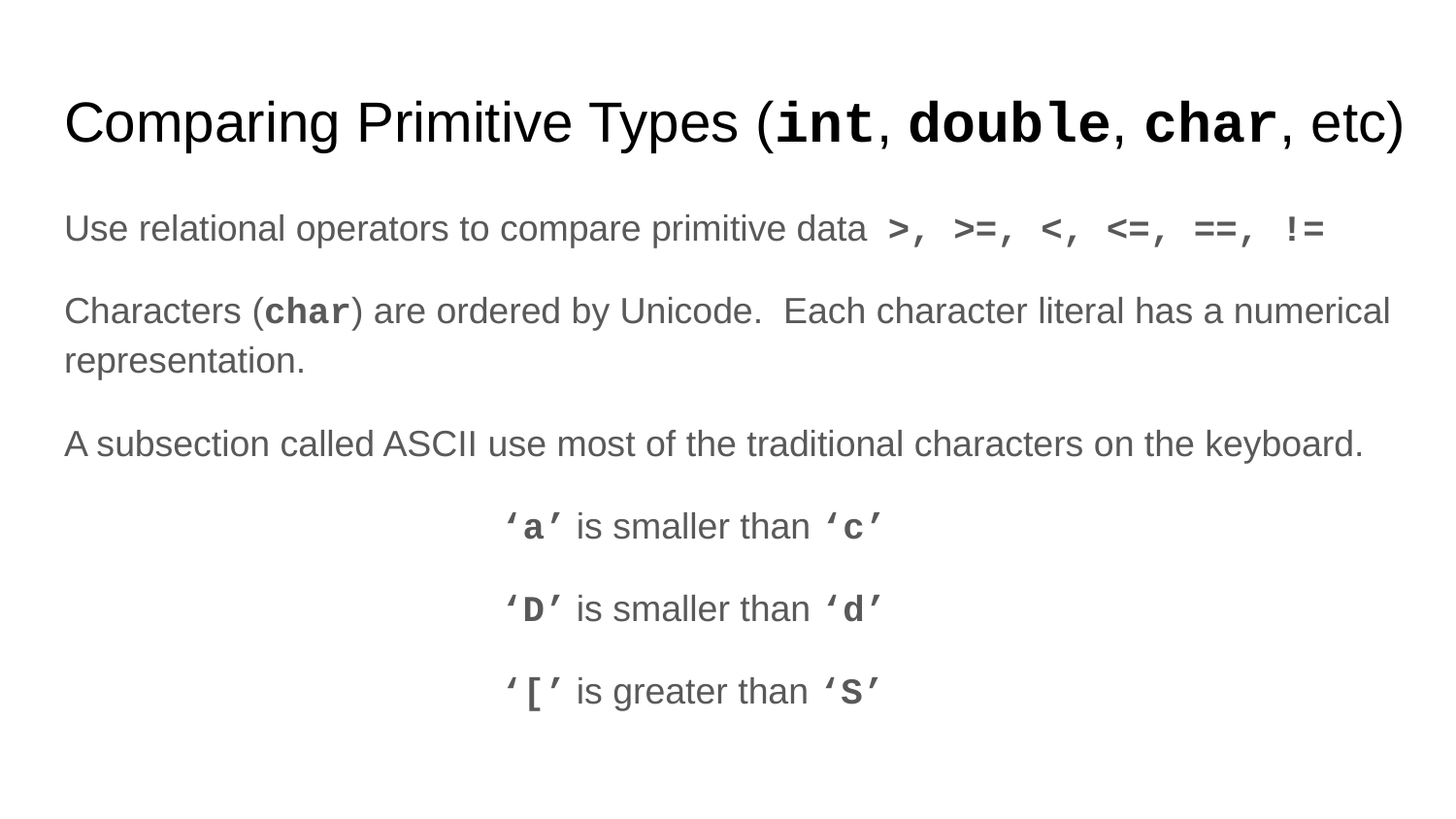

# Comparing Primitive Types (int, double, char, etc)
Use relational operators to compare primitive data  >, >=, <, <=, ==, !=
Characters (char) are ordered by Unicode.  Each character literal has a numerical representation.
A subsection called ASCII use most of the traditional characters on the keyboard.
‘a’ is smaller than ‘c’
‘D’ is smaller than ‘d’
‘[’ is greater than ‘S’